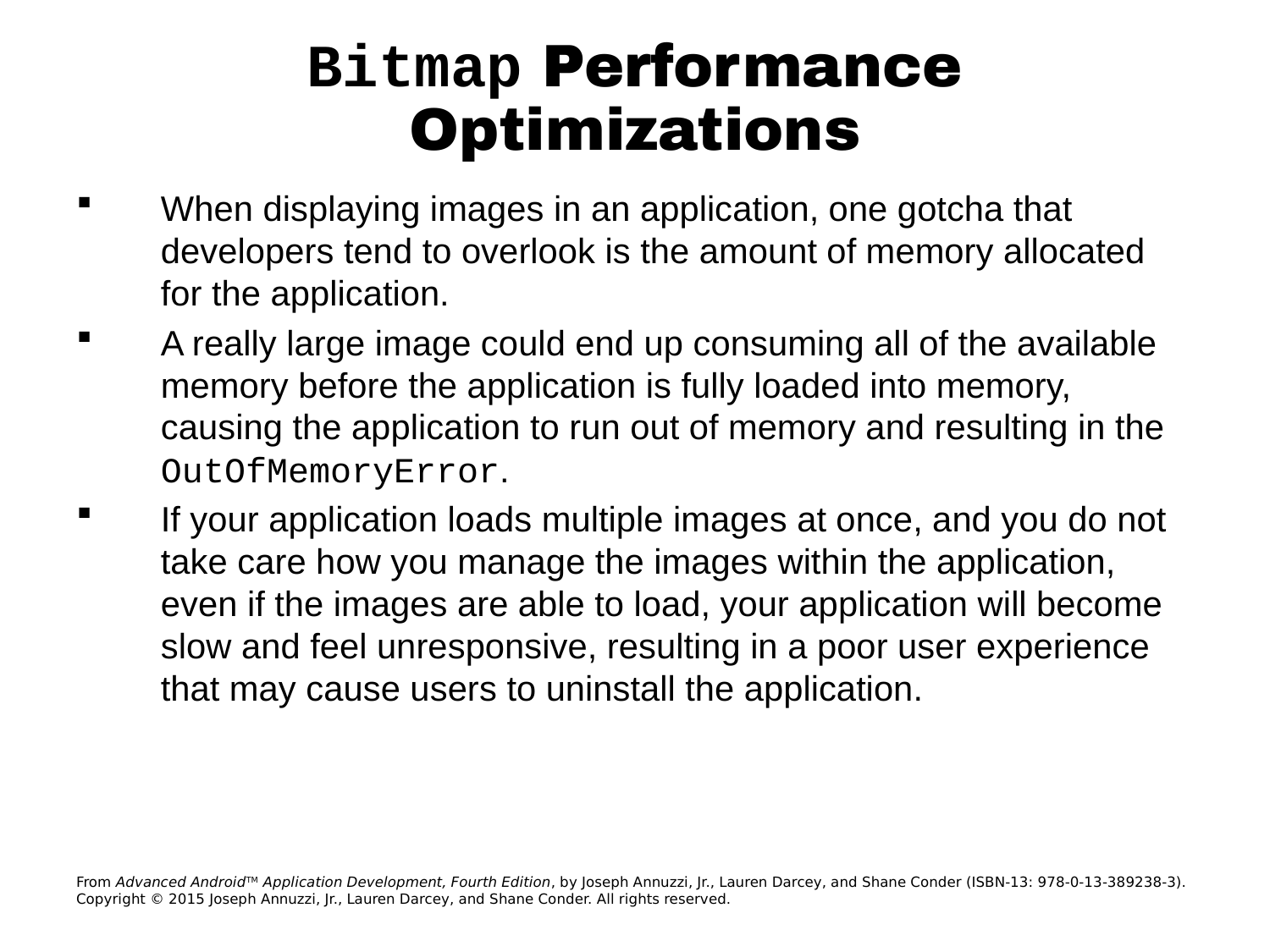

# Bitmap Performance Optimizations
When displaying images in an application, one gotcha that developers tend to overlook is the amount of memory allocated for the application.
A really large image could end up consuming all of the available memory before the application is fully loaded into memory, causing the application to run out of memory and resulting in the OutOfMemoryError.
If your application loads multiple images at once, and you do not take care how you manage the images within the application, even if the images are able to load, your application will become slow and feel unresponsive, resulting in a poor user experience that may cause users to uninstall the application.
From Advanced AndroidTM Application Development, Fourth Edition, by Joseph Annuzzi, Jr., Lauren Darcey, and Shane Conder (ISBN-13: 978-0-13-389238-3). Copyright © 2015 Joseph Annuzzi, Jr., Lauren Darcey, and Shane Conder. All rights reserved.